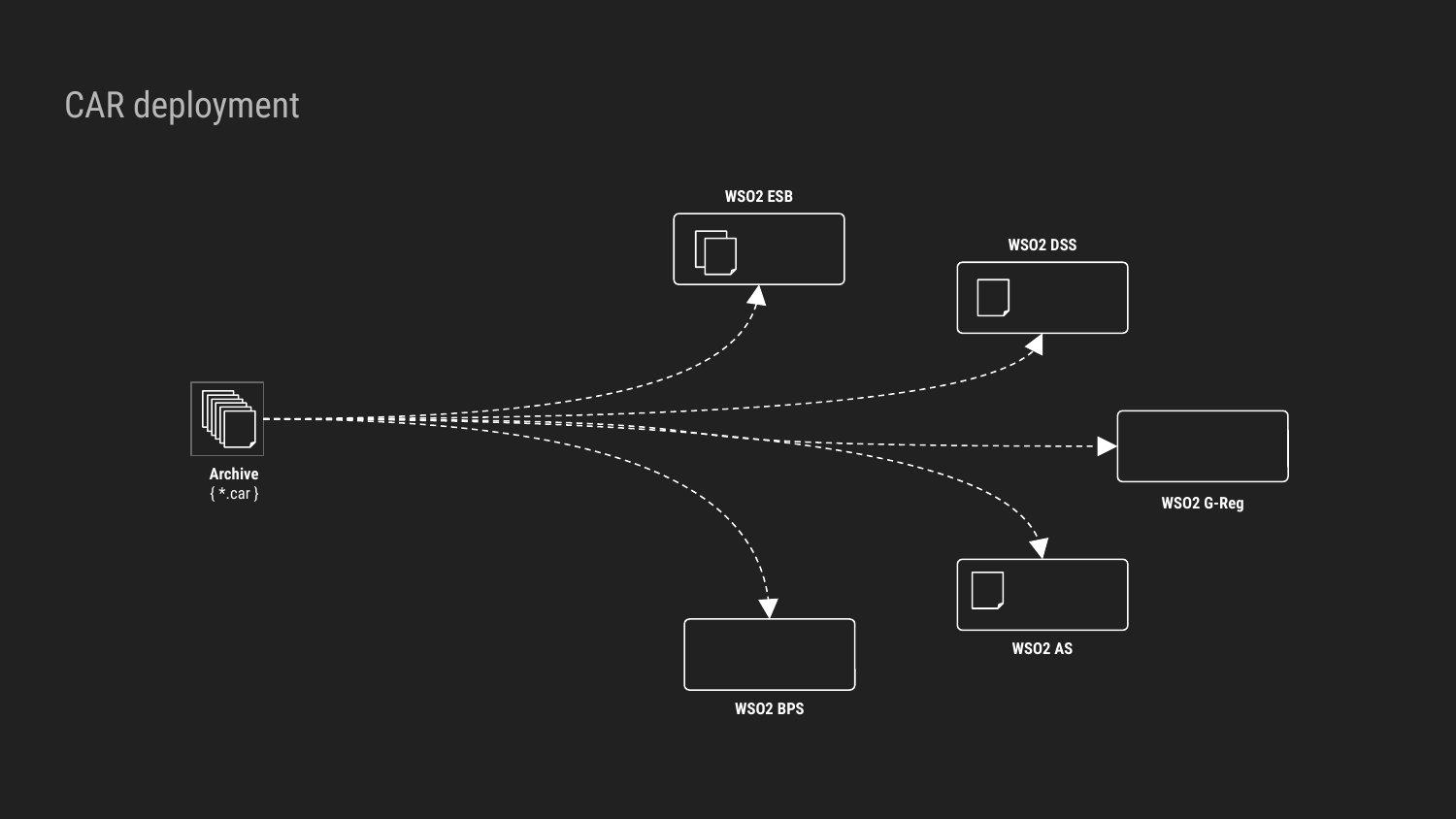

CAR deployment
WSO2 ESB

WSO2 DSS

Archive
{ *.car }
WSO2 G-Reg

WSO2 AS
WSO2 BPS